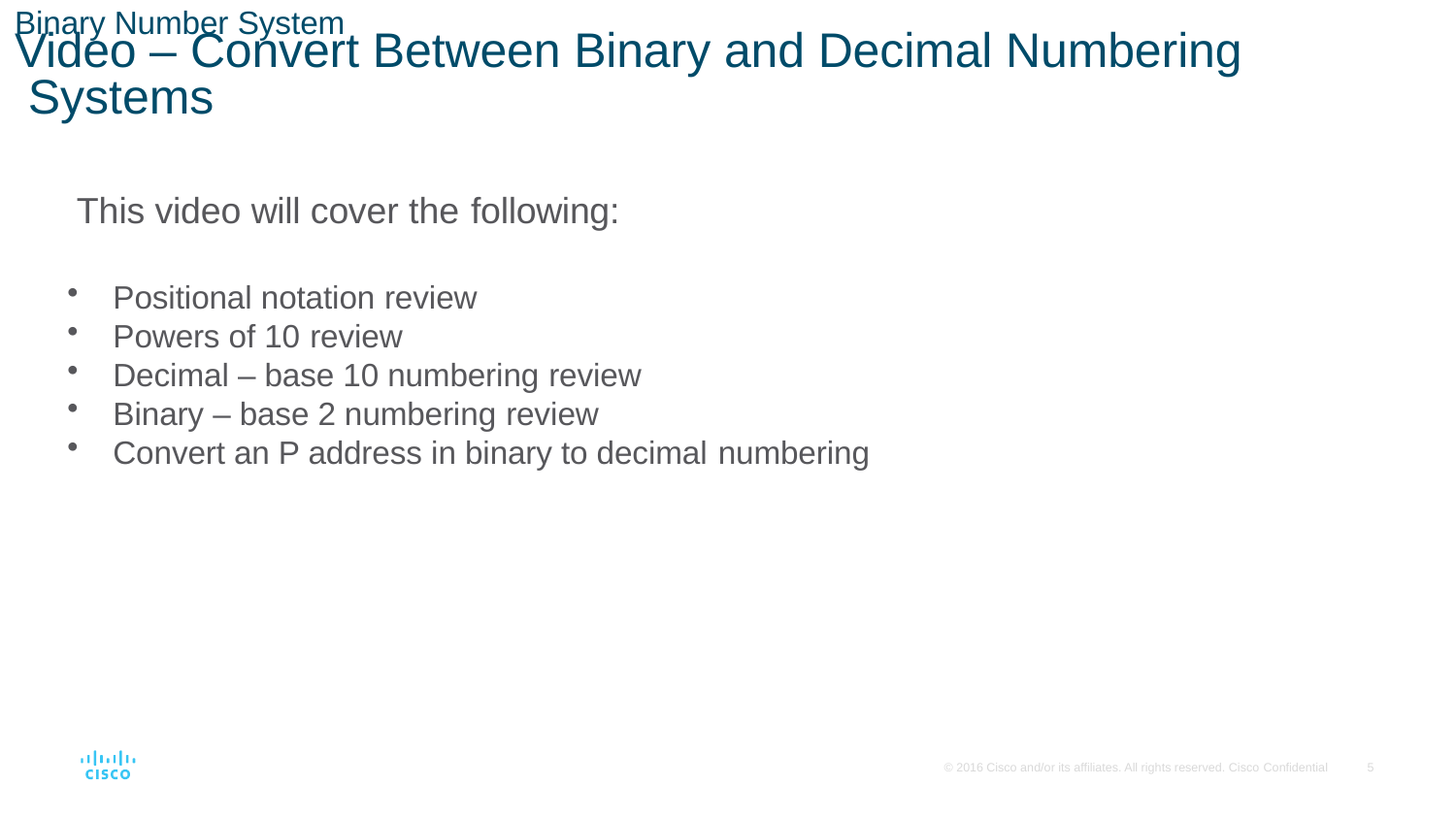

Binary Number System
# Video – Convert Between Binary and Decimal Numbering  Systems
This video will cover the following:

Positional notation review
Powers of 10 review
Decimal – base 10 numbering review
Binary – base 2 numbering review
Convert an P address in binary to decimal numbering
© 2016 Cisco and/or its affiliates. All rights reserved. Cisco Confidential
5